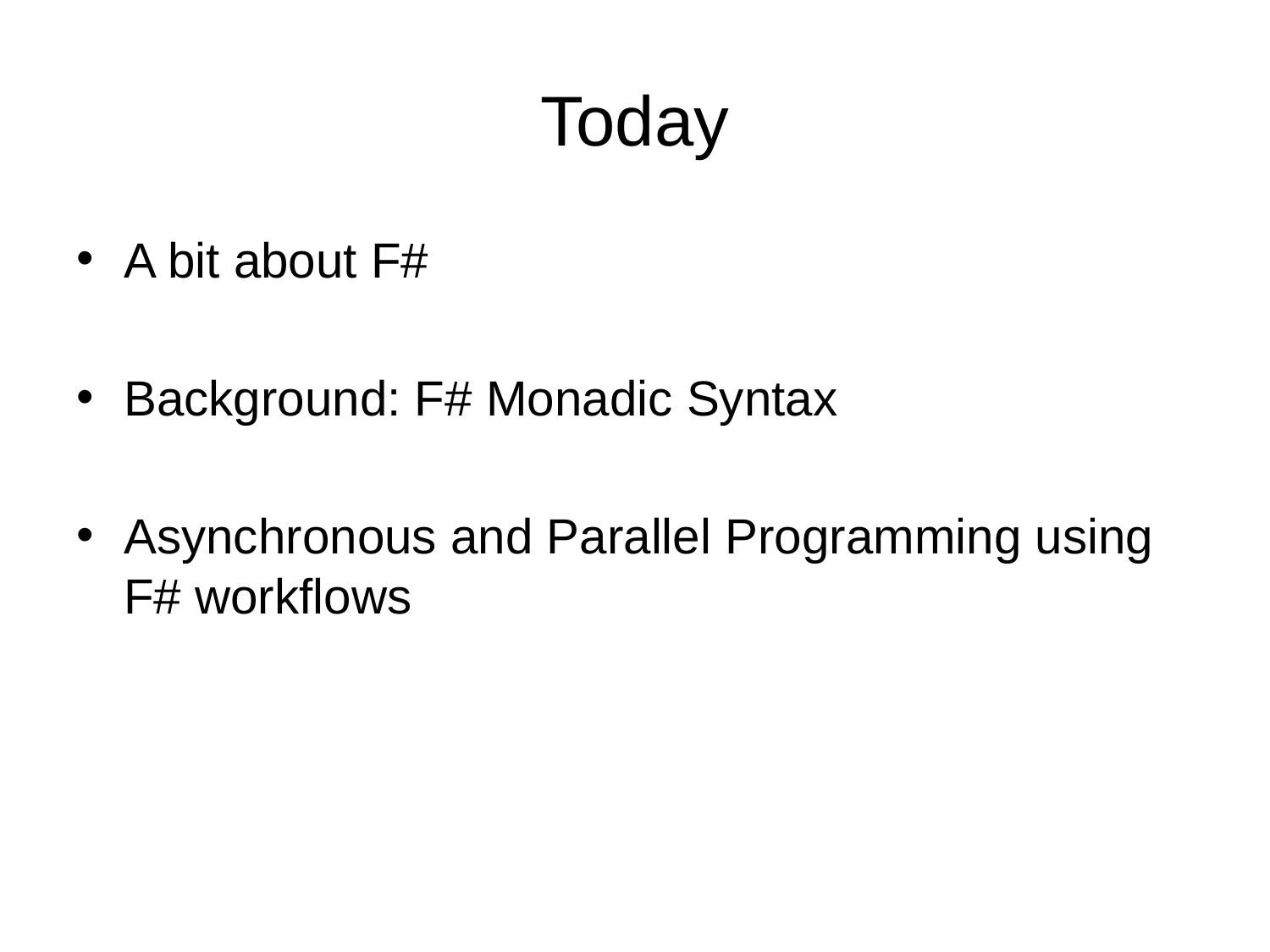

# Today
A bit about F#

Background: F# Monadic Syntax

Asynchronous and Parallel Programming using F# workflows